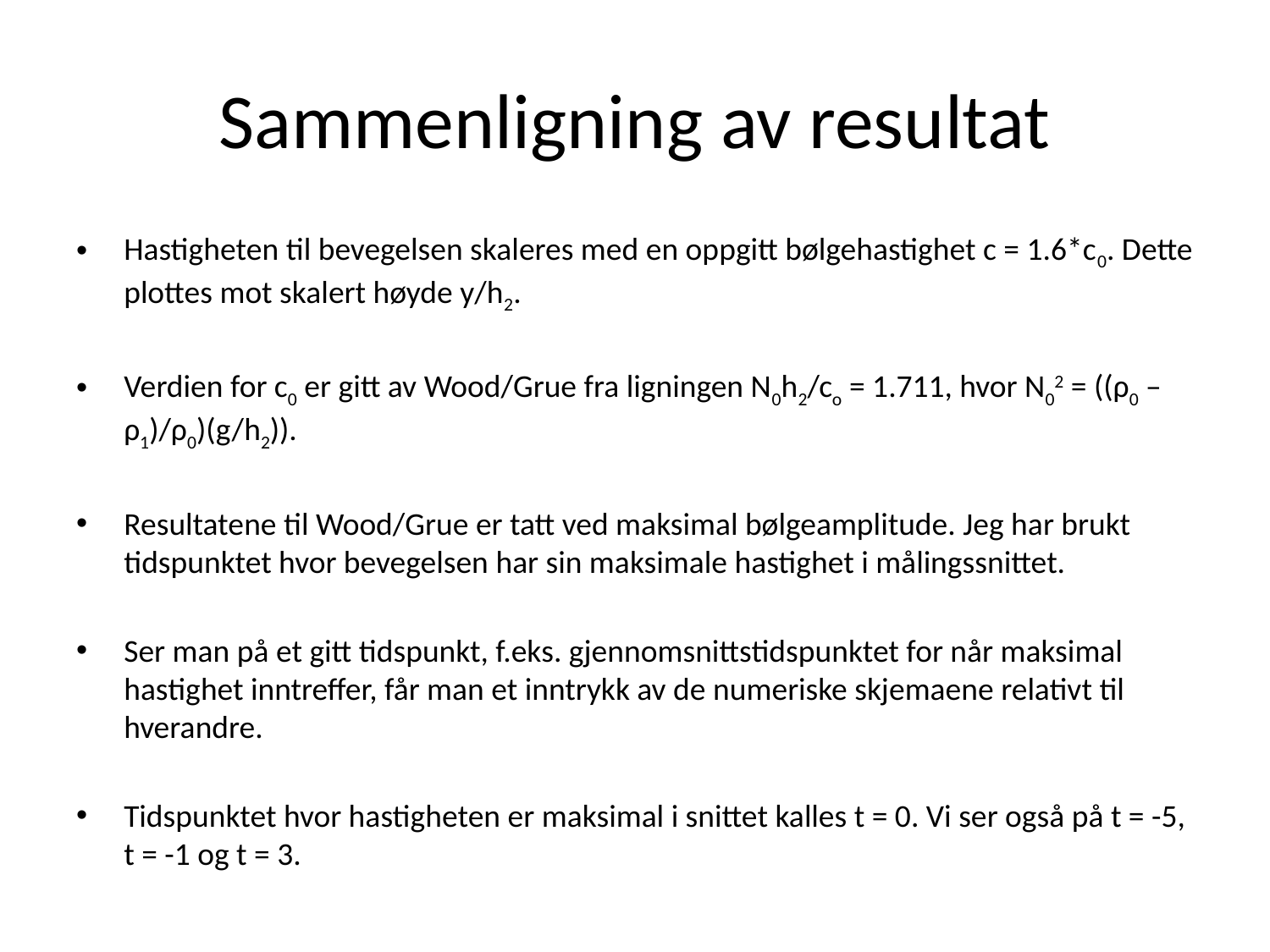

# Sammenligning av resultat
Hastigheten til bevegelsen skaleres med en oppgitt bølgehastighet c = 1.6*c0. Dette plottes mot skalert høyde y/h2.

Verdien for c0 er gitt av Wood/Grue fra ligningen N0h2/co = 1.711, hvor N02 = ((ρ0 – ρ1)/ρ0)(g/h2)).

Resultatene til Wood/Grue er tatt ved maksimal bølgeamplitude. Jeg har brukt tidspunktet hvor bevegelsen har sin maksimale hastighet i målingssnittet.

Ser man på et gitt tidspunkt, f.eks. gjennomsnittstidspunktet for når maksimal hastighet inntreffer, får man et inntrykk av de numeriske skjemaene relativt til hverandre.

Tidspunktet hvor hastigheten er maksimal i snittet kalles t = 0. Vi ser også på t = -5, t = -1 og t = 3.